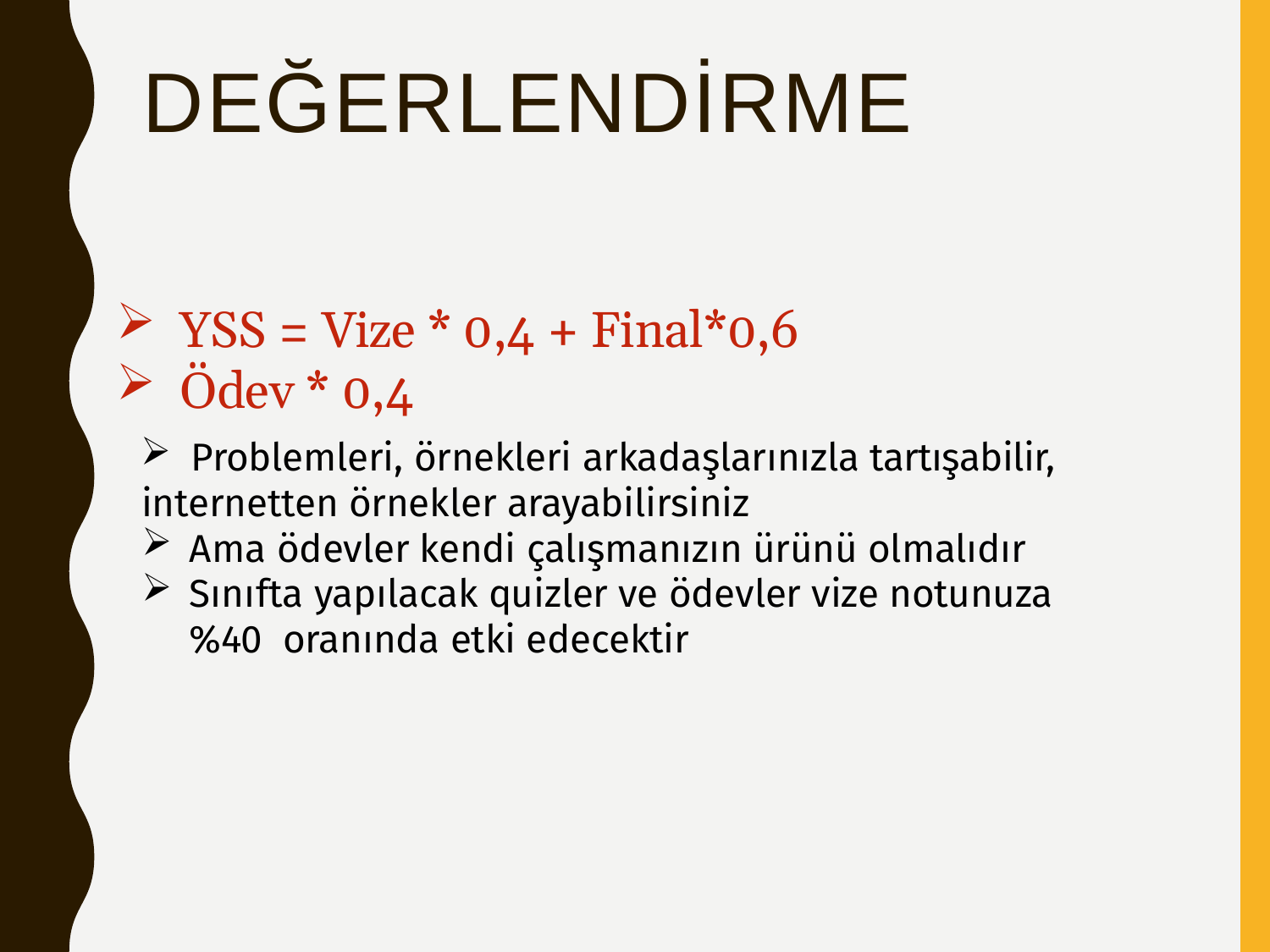

# değerlendirme
YSS = Vize * 0,4 + Final*0,6
Ödev * 0,4
Problemleri, örnekleri arkadaşlarınızla tartışabilir,
internetten örnekler arayabilirsiniz
Ama ödevler kendi çalışmanızın ürünü olmalıdır
Sınıfta yapılacak quizler ve ödevler vize notunuza %40  oranında etki edecektir